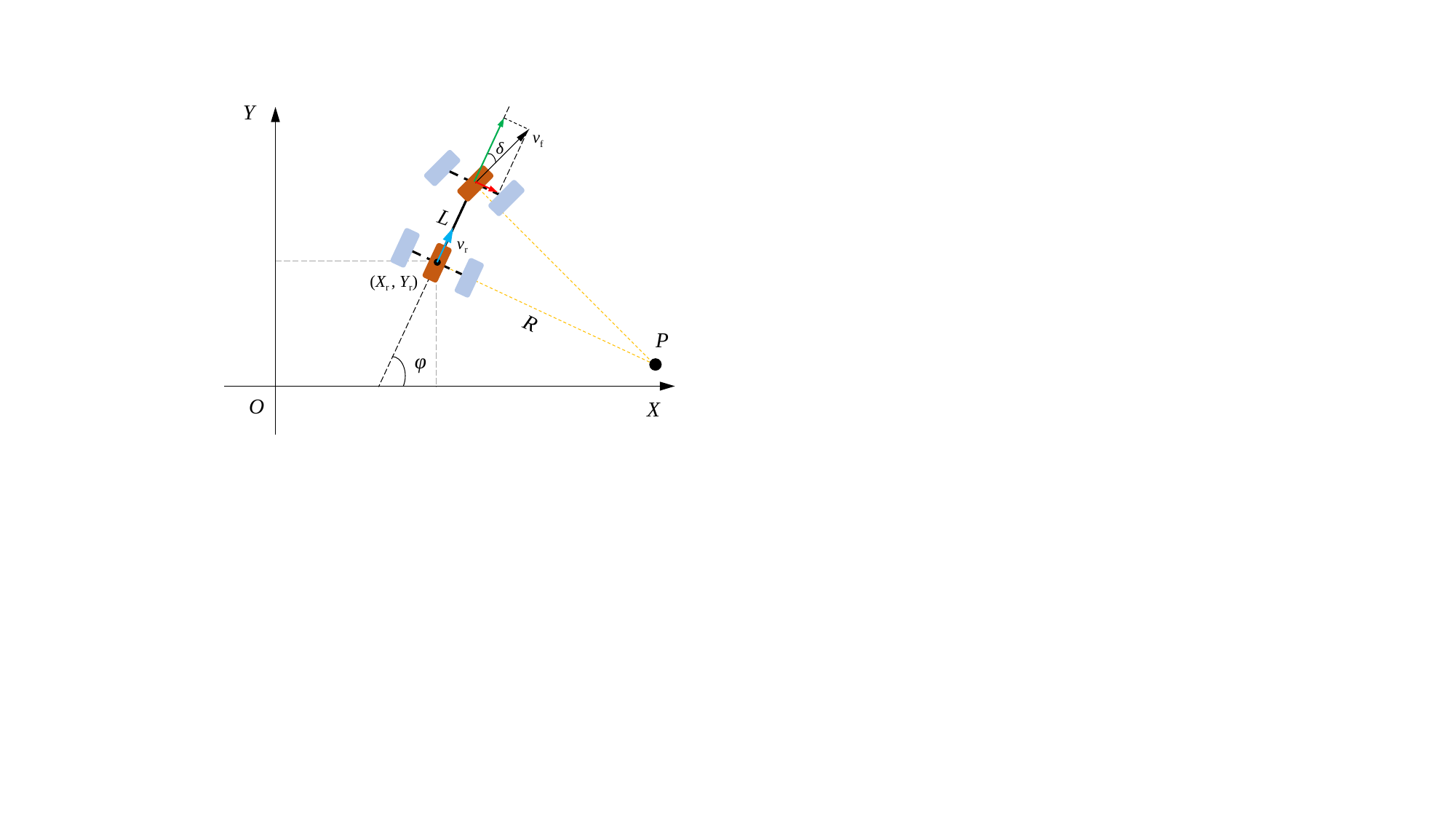

Y
vf
δ

L
vr

(Xr , Yr)
R
P
φ

O
X